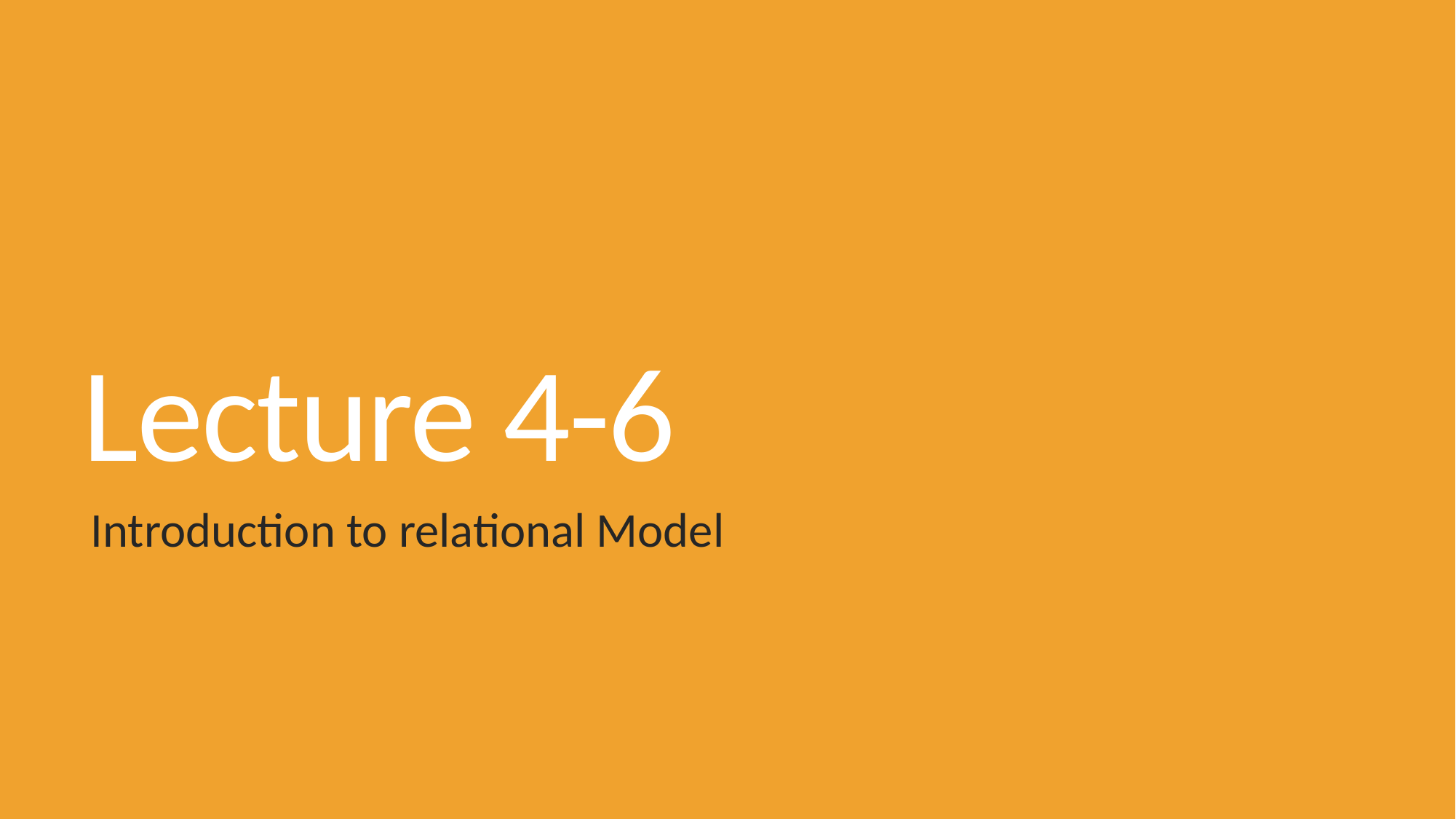

# Lecture 4-6
Introduction to relational Model